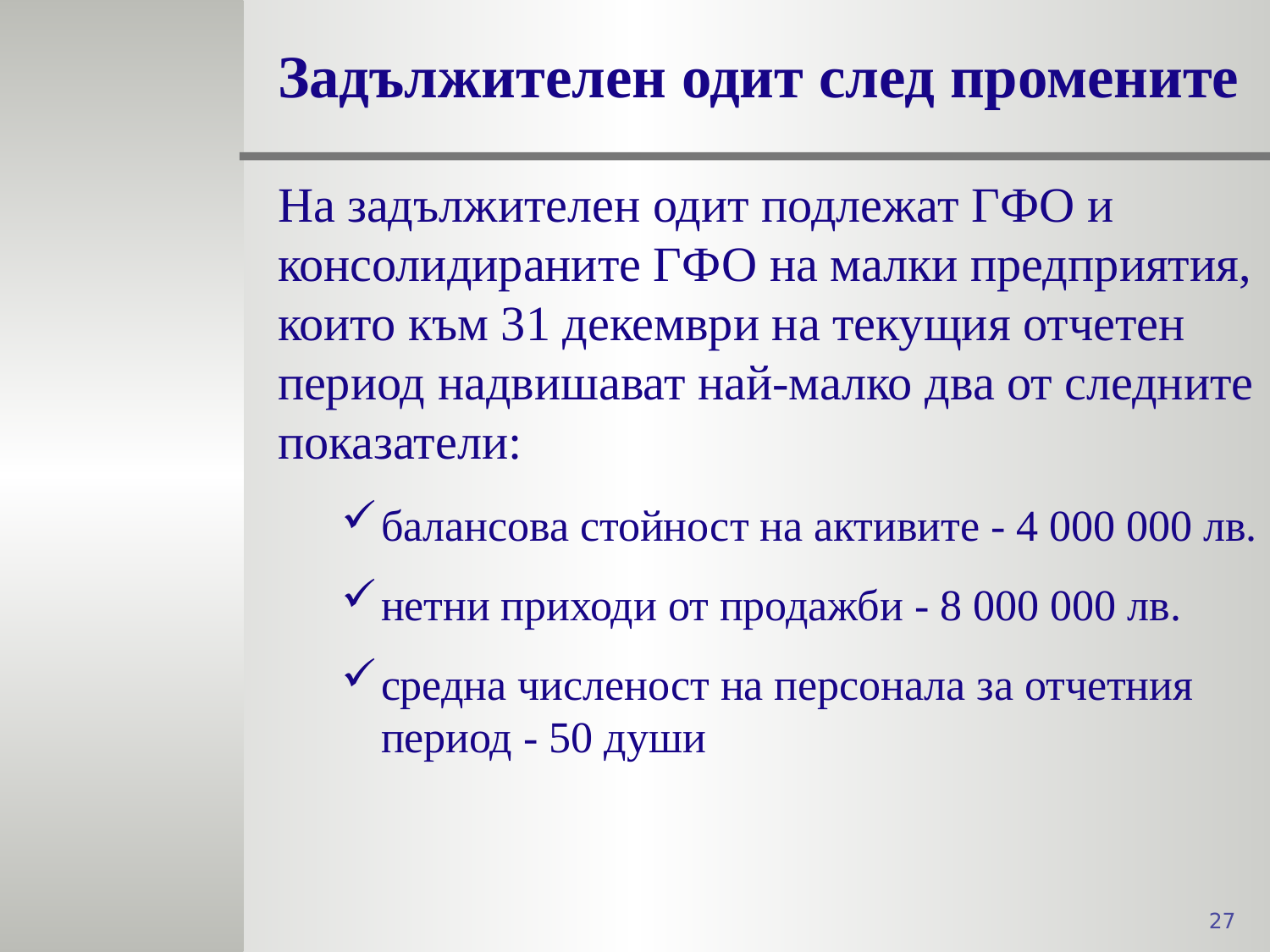

# Задължителен одит след промените
На задължителен одит подлежат ГФО и консолидираните ГФО на малки предприятия, които към 31 декември на текущия отчетен период надвишават най-малко два от следните показатели:
балансова стойност на активите - 4 000 000 лв.
нетни приходи от продажби - 8 000 000 лв.
средна численост на персонала за отчетния период - 50 души
27